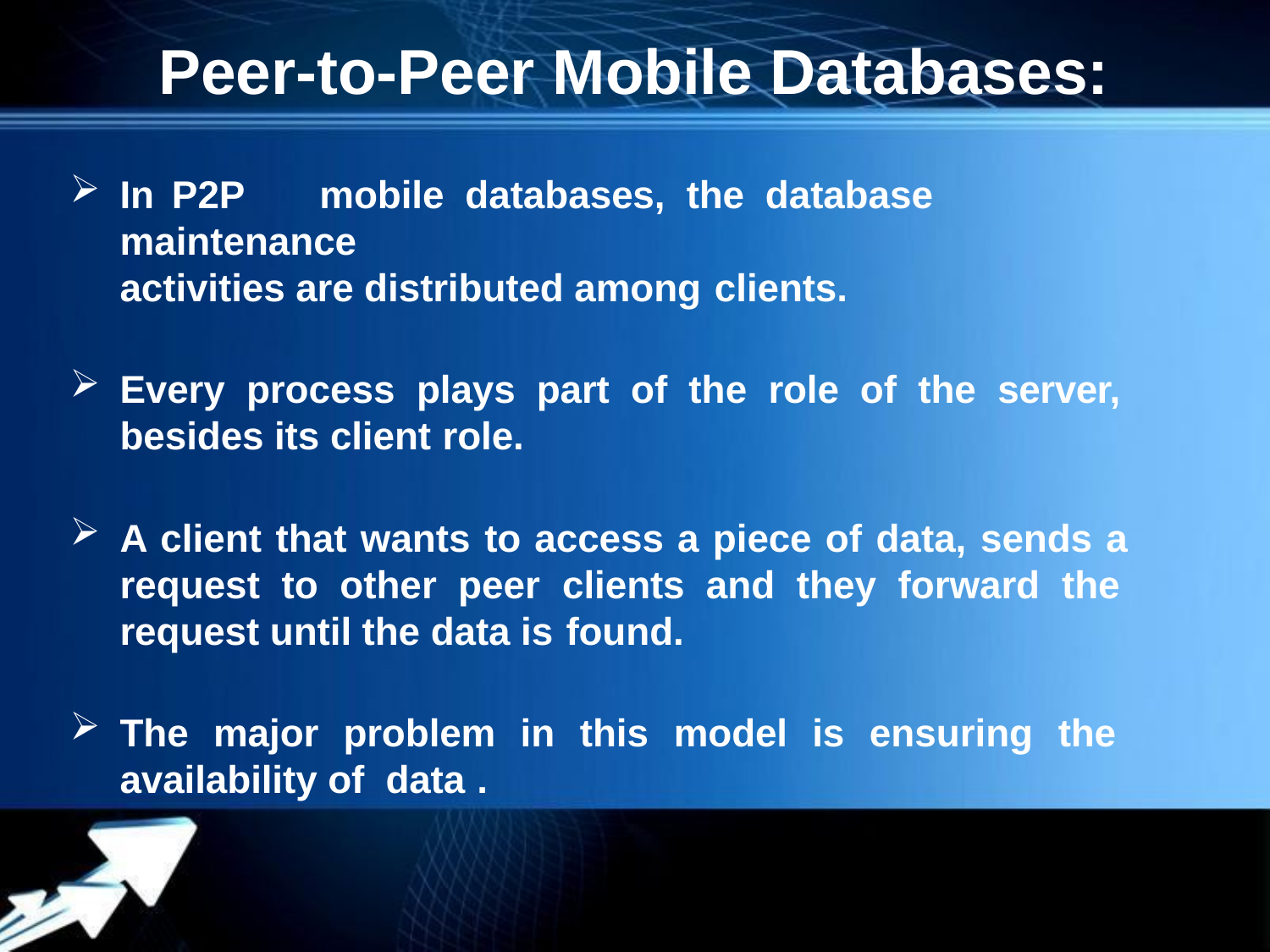

Powerpoint Templates

# Peer-to-Peer Mobile Databases:
In	P2P	mobile	databases,	the	database	maintenance
activities are distributed among clients.

Every process plays part of the role of the server,  besides its client role.

A client that wants to access a piece of data, sends a  request to other peer clients and they forward the  request until the data is found.

The major problem in this model is ensuring the  availability of  data .